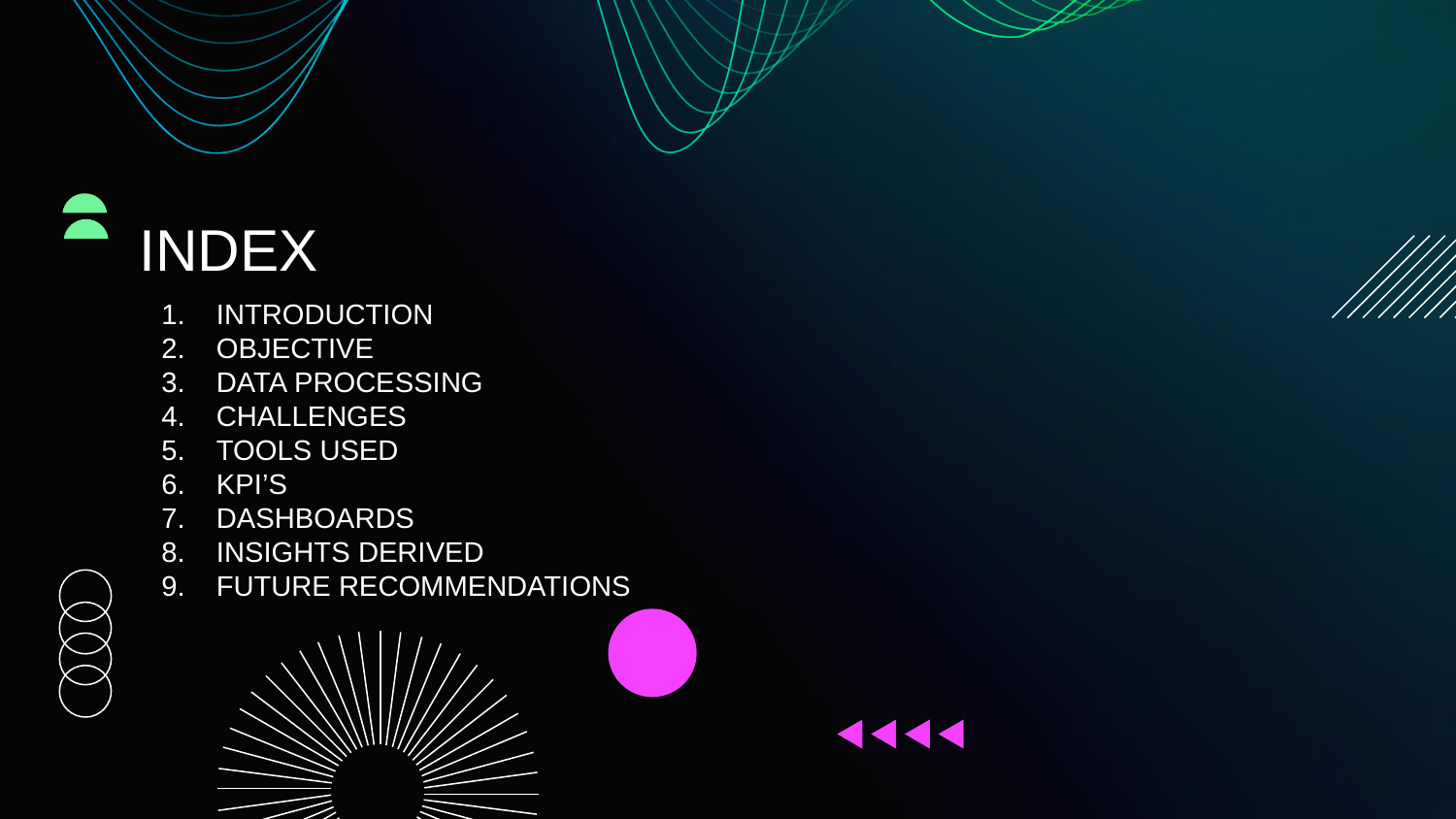

# INDEX
INTRODUCTION
OBJECTIVE
DATA PROCESSING
CHALLENGES
TOOLS USED
KPI’S
DASHBOARDS
INSIGHTS DERIVED
FUTURE RECOMMENDATIONS